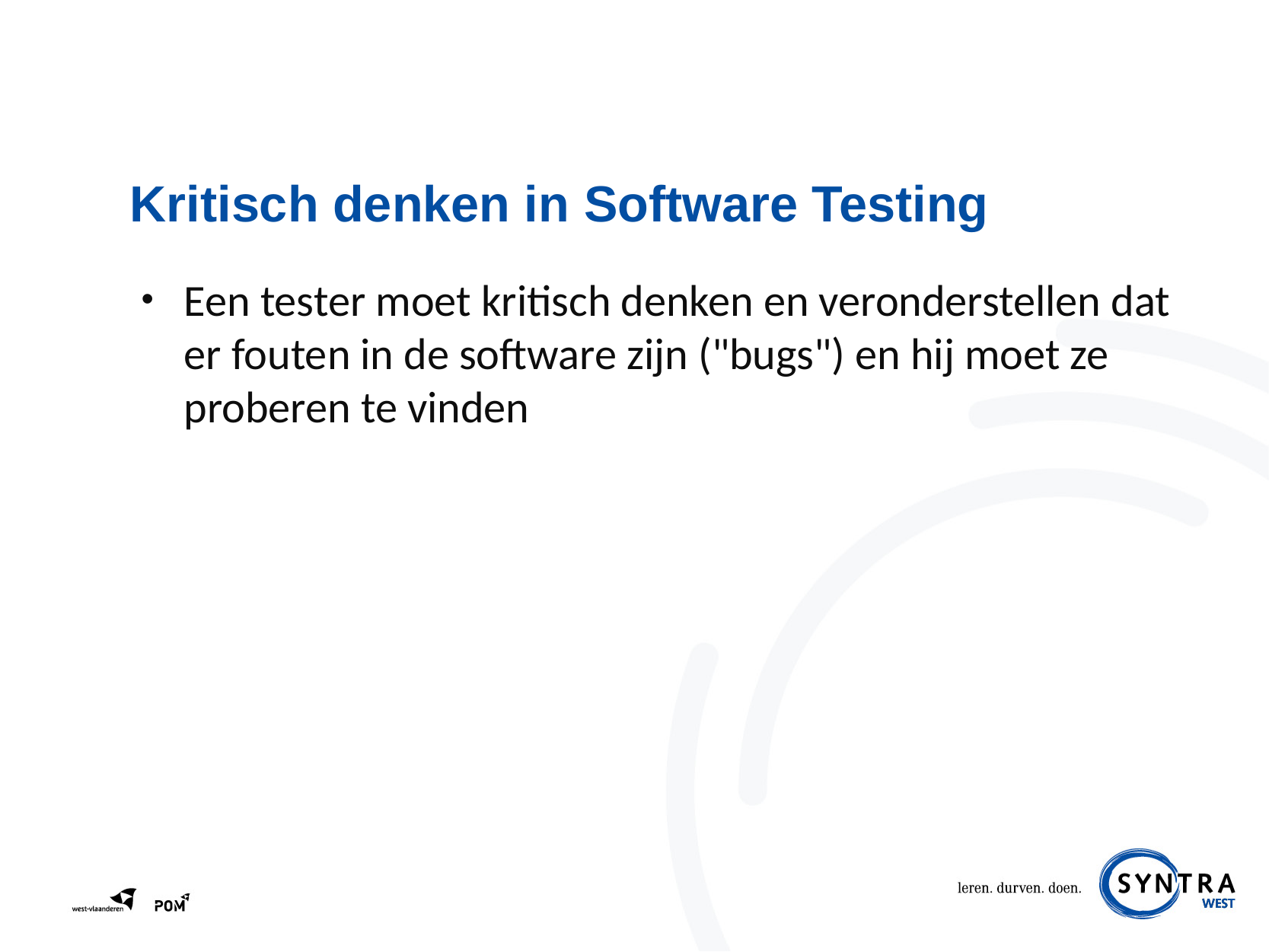

# Kritisch denken in Software Testing
Een tester moet kritisch denken en veronderstellen dat er fouten in de software zijn ("bugs") en hij moet ze proberen te vinden